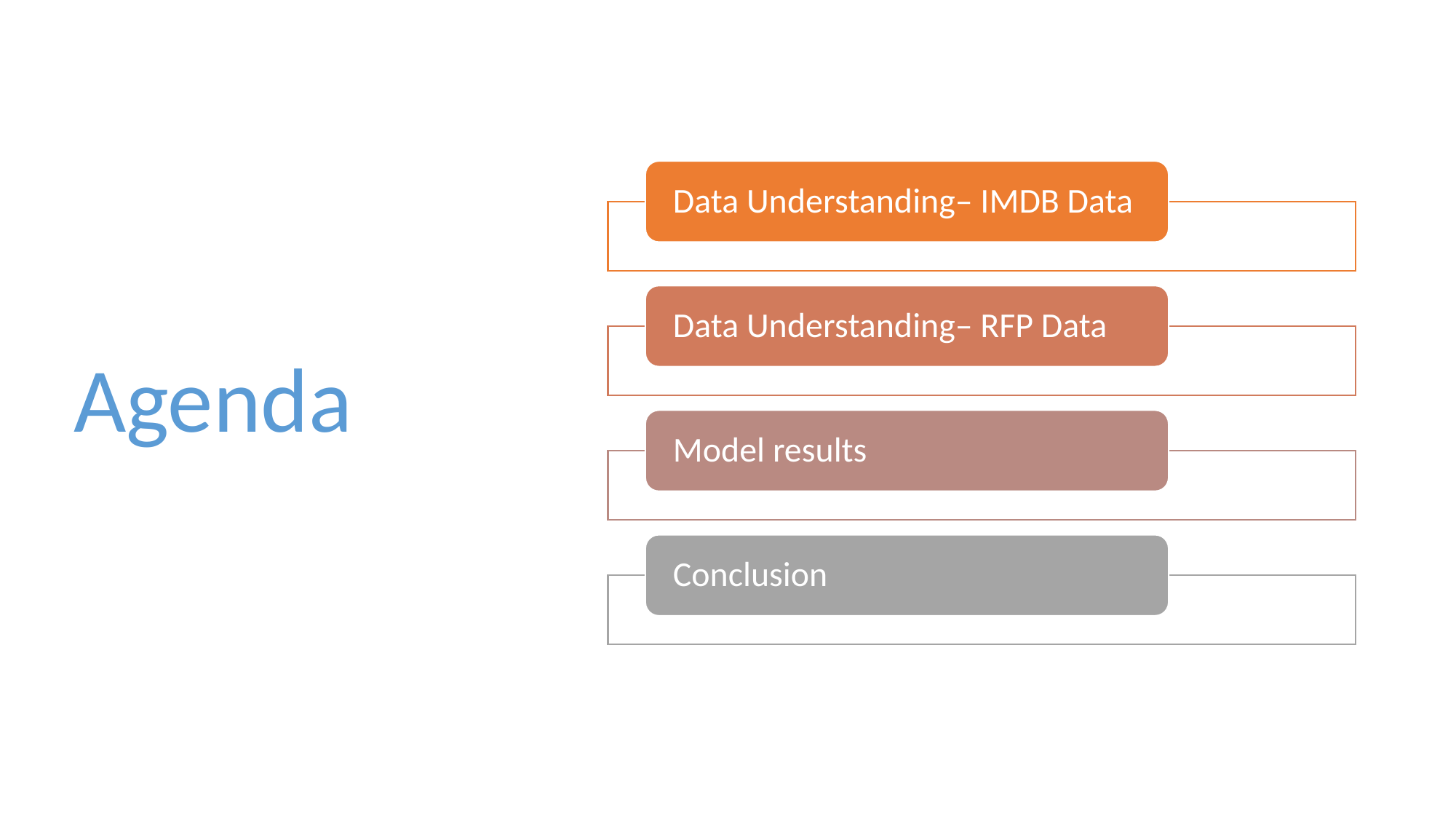

# Agenda
Data Understanding– IMDB Data
Data Understanding– RFP Data
Model results
Conclusion